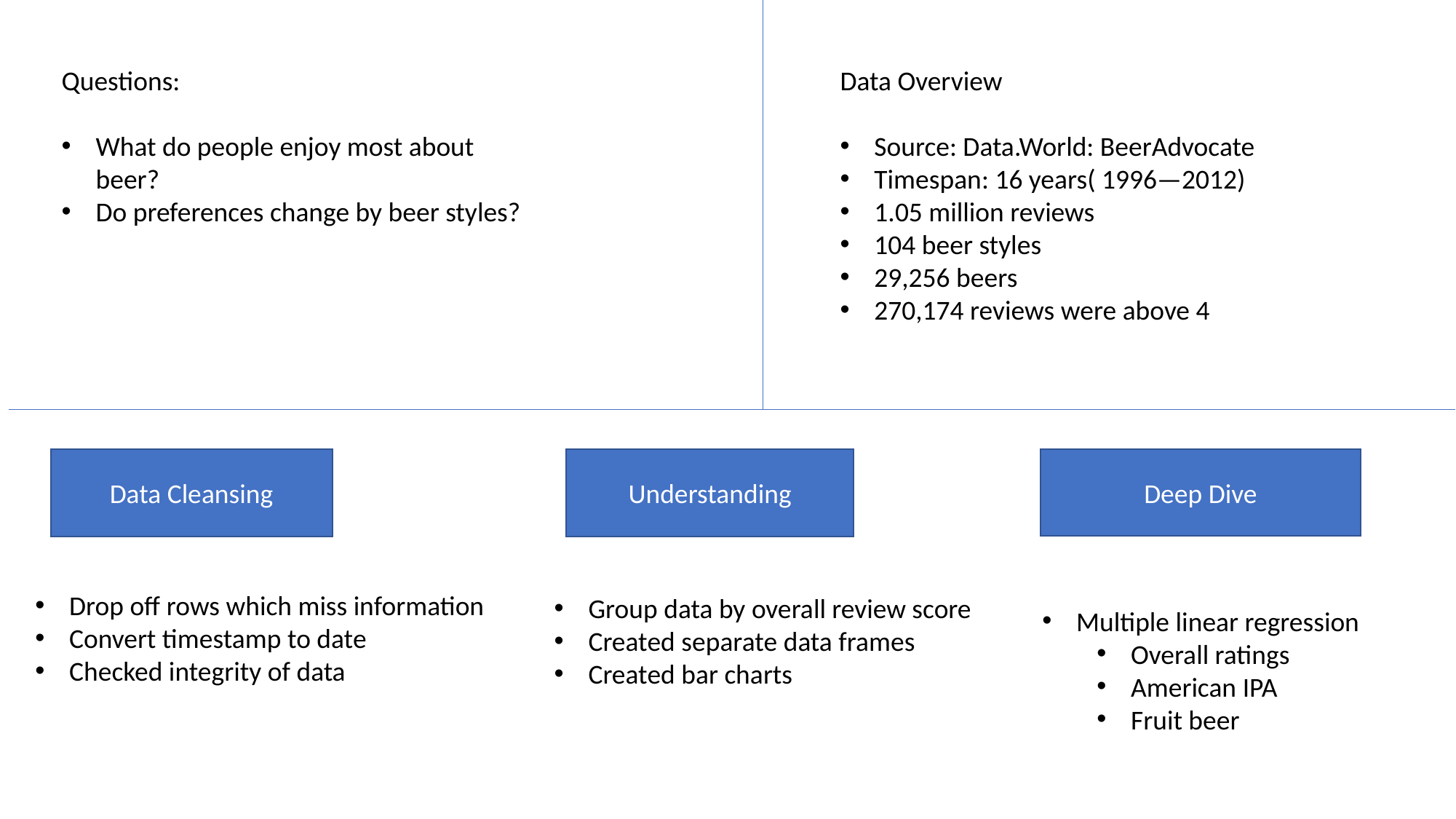

Data Overview

Source: Data.World: BeerAdvocate
Timespan: 16 years( 1996—2012)
1.05 million reviews
104 beer styles
29,256 beers
270,174 reviews were above 4

Questions:

What do people enjoy most about beer?
Do preferences change by beer styles?

Data Cleansing
Deep Dive
Understanding
Drop off rows which miss information
Convert timestamp to date
Checked integrity of data

Group data by overall review score
Created separate data frames
Created bar charts

Multiple linear regression
Overall ratings
American IPA
Fruit beer